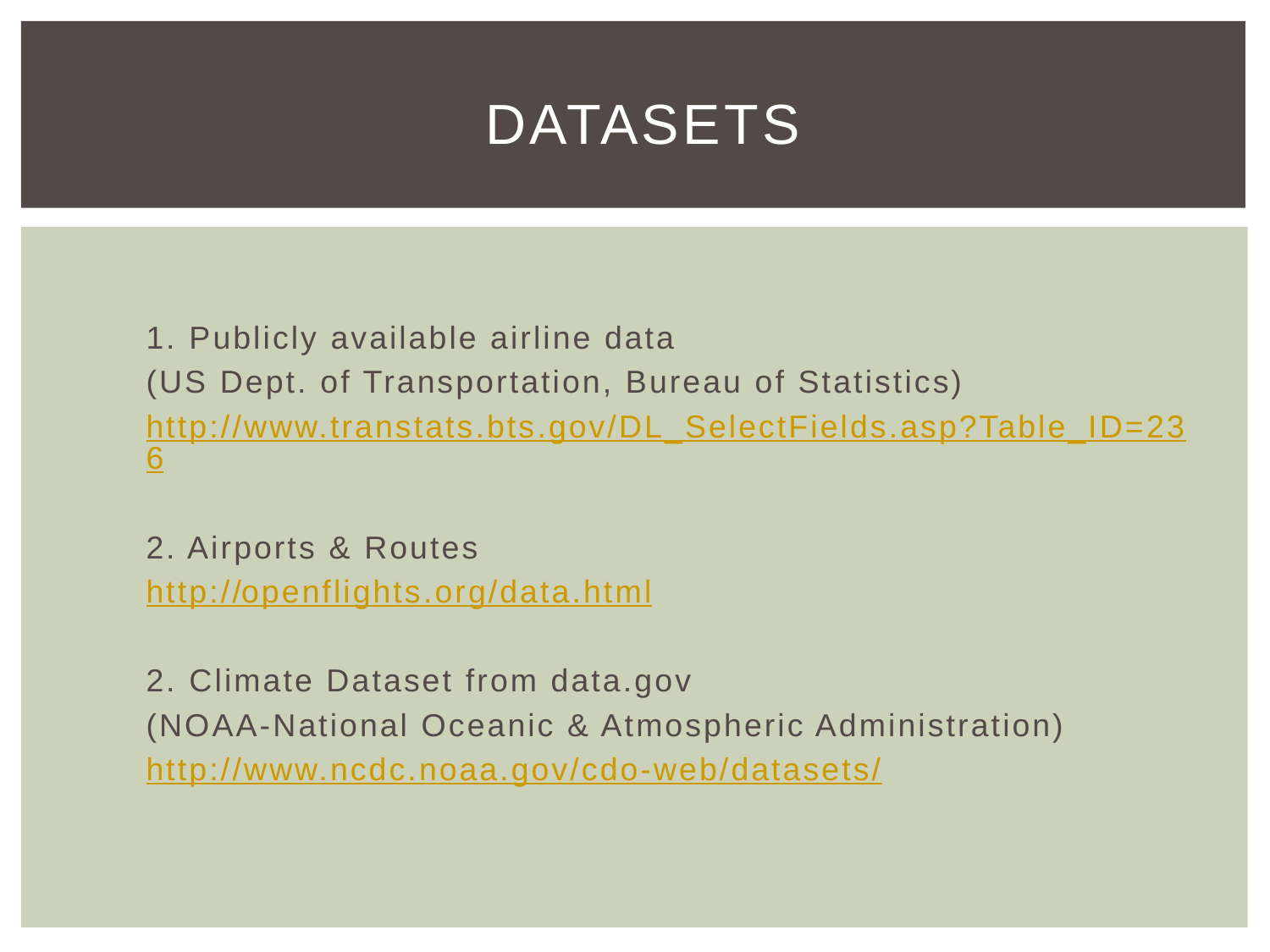

# DATASETS

1. Publicly available airline data
(US Dept. of Transportation, Bureau of Statistics)
http://www.transtats.bts.gov/DL_SelectFields.asp?Table_ID=236

2. Airports & Routes
http://openflights.org/data.html

2. Climate Dataset from data.gov
(NOAA-National Oceanic & Atmospheric Administration)
http://www.ncdc.noaa.gov/cdo-web/datasets/